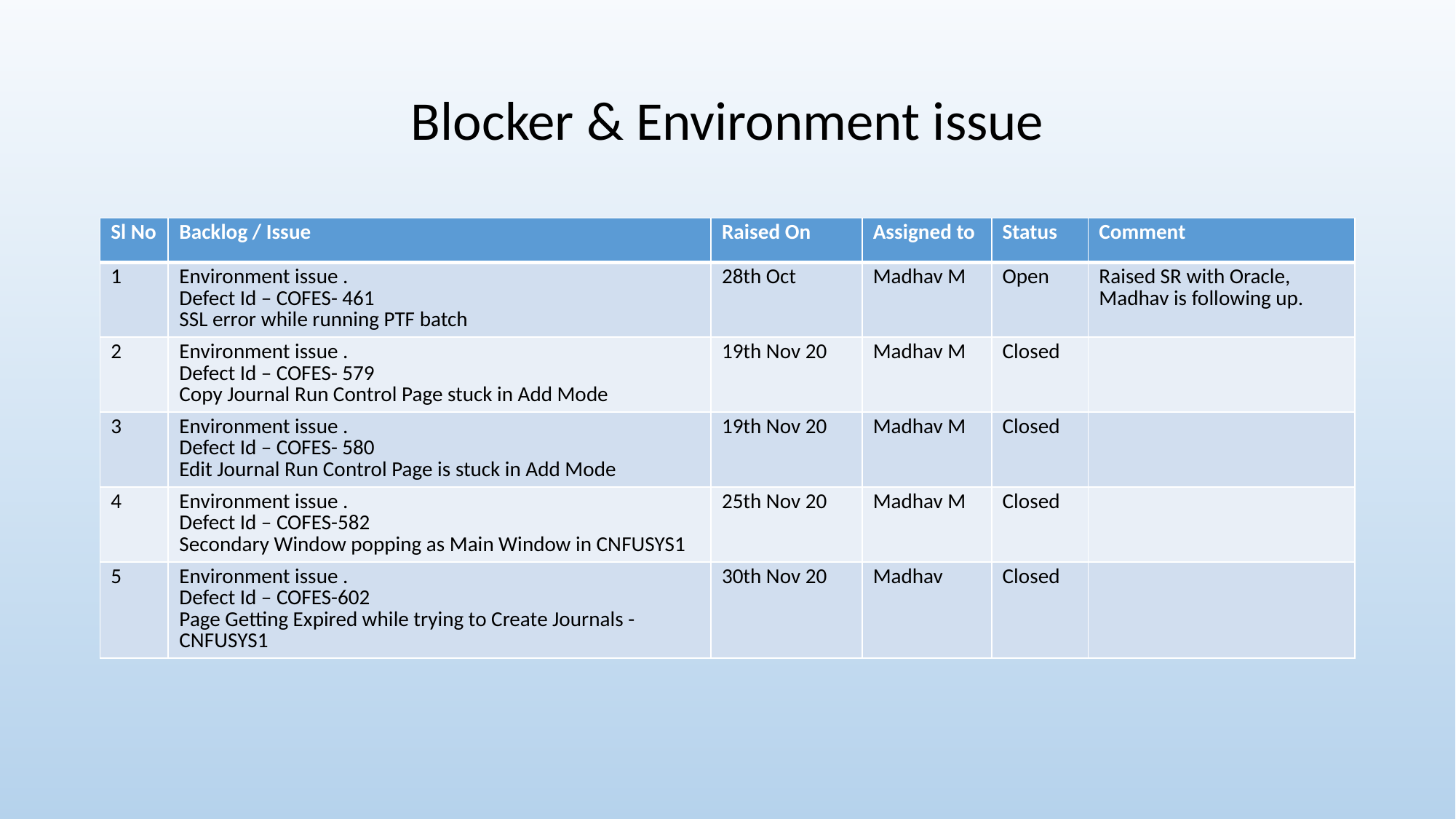

# Blocker & Environment issue
| Sl No | Backlog / Issue | Raised On | Assigned to | Status | Comment |
| --- | --- | --- | --- | --- | --- |
| 1 | Environment issue . Defect Id – COFES- 461 SSL error while running PTF batch | 28th Oct | Madhav M | Open | Raised SR with Oracle, Madhav is following up. |
| 2 | Environment issue . Defect Id – COFES- 579 Copy Journal Run Control Page stuck in Add Mode | 19th Nov 20 | Madhav M | Closed |  |
| 3 | Environment issue . Defect Id – COFES- 580 Edit Journal Run Control Page is stuck in Add Mode | 19th Nov 20 | Madhav M | Closed |  |
| 4 | Environment issue . Defect Id – COFES-582 Secondary Window popping as Main Window in CNFUSYS1 | 25th Nov 20 | Madhav M | Closed |  |
| 5 | Environment issue . Defect Id – COFES-602 Page Getting Expired while trying to Create Journals - CNFUSYS1 | 30th Nov 20 | Madhav | Closed |  |